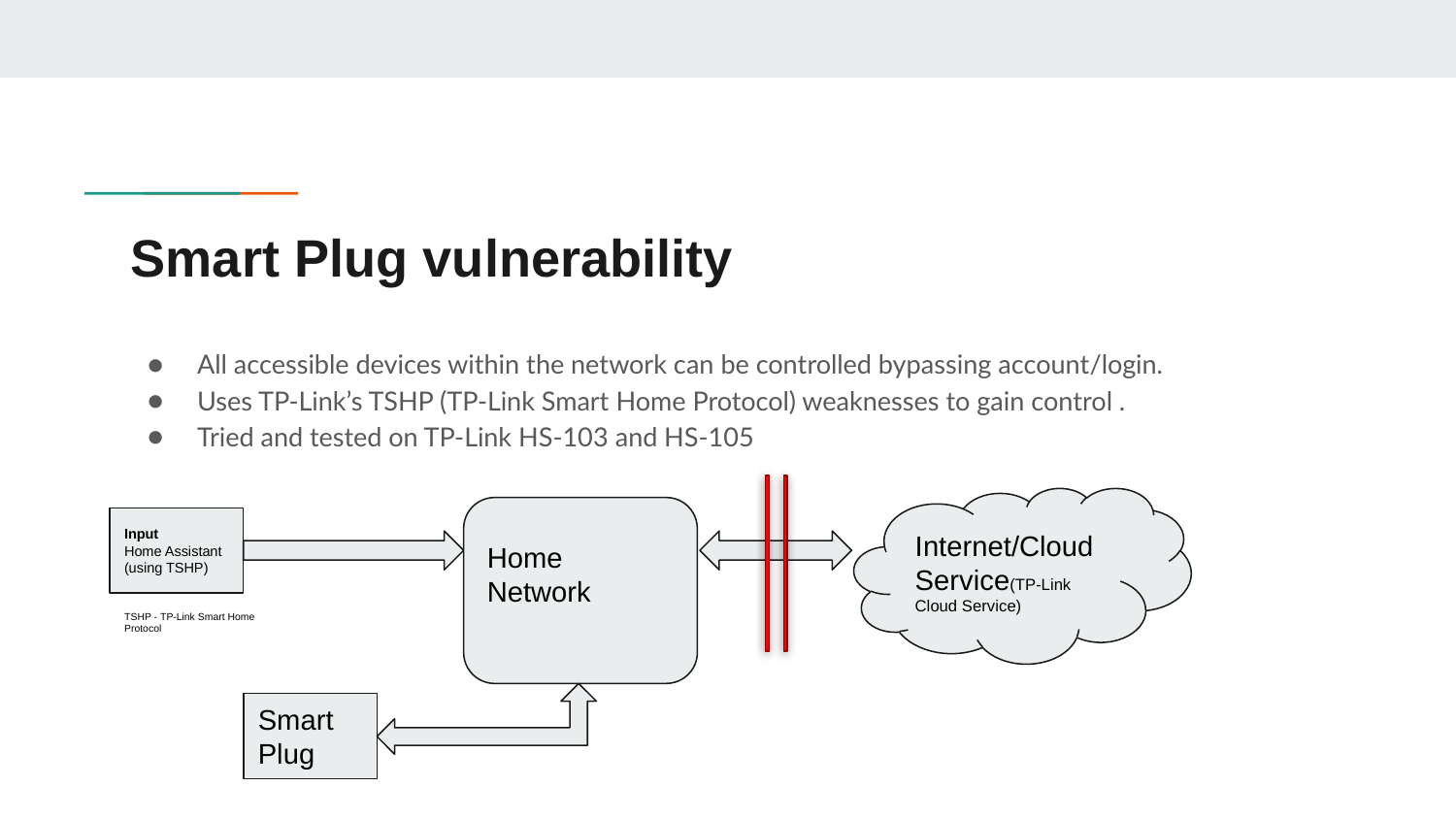

# Smart Plug vulnerability
All accessible devices within the network can be controlled bypassing account/login.
Uses TP-Link’s TSHP (TP-Link Smart Home Protocol) weaknesses to gain control .
Tried and tested on TP-Link HS-103 and HS-105

Internet/Cloud Service(TP-Link Cloud Service)
Home Network

Input
Home Assistant
(using TSHP)

TSHP - TP-Link Smart Home Protocol

Smart Plug